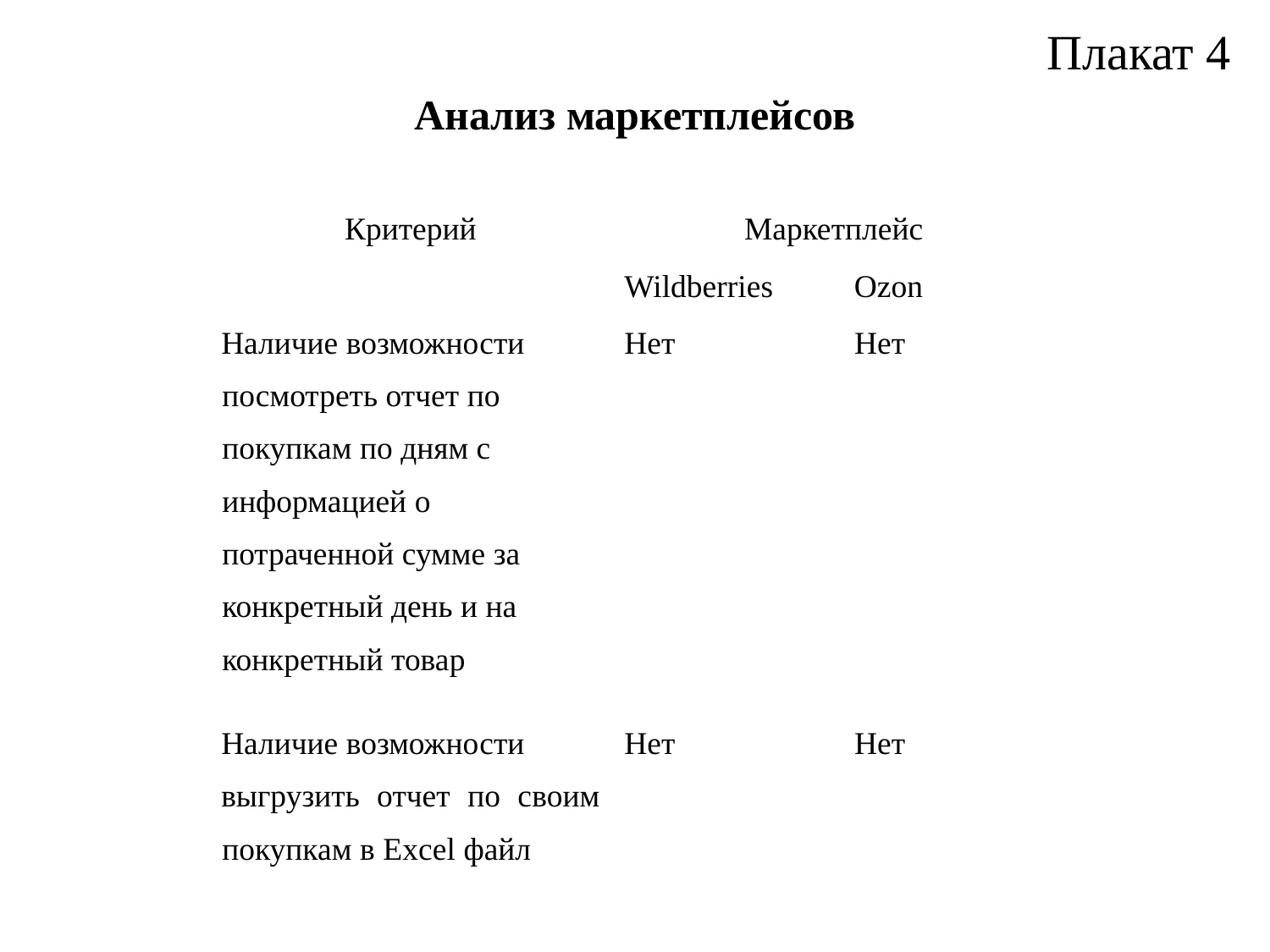

Плакат 4
# Анализ маркетплейсов
| Критерий | Маркетплейс |  |
| --- | --- | --- |
|  | Wildberries | Ozon |
| Наличие возможности посмотреть отчет по покупкам по дням с информацией о потраченной сумме за конкретный день и на конкретный товар | Нет | Нет |
| Наличие возможности выгрузить отчет по своим покупкам в Excel файл | Нет | Нет |